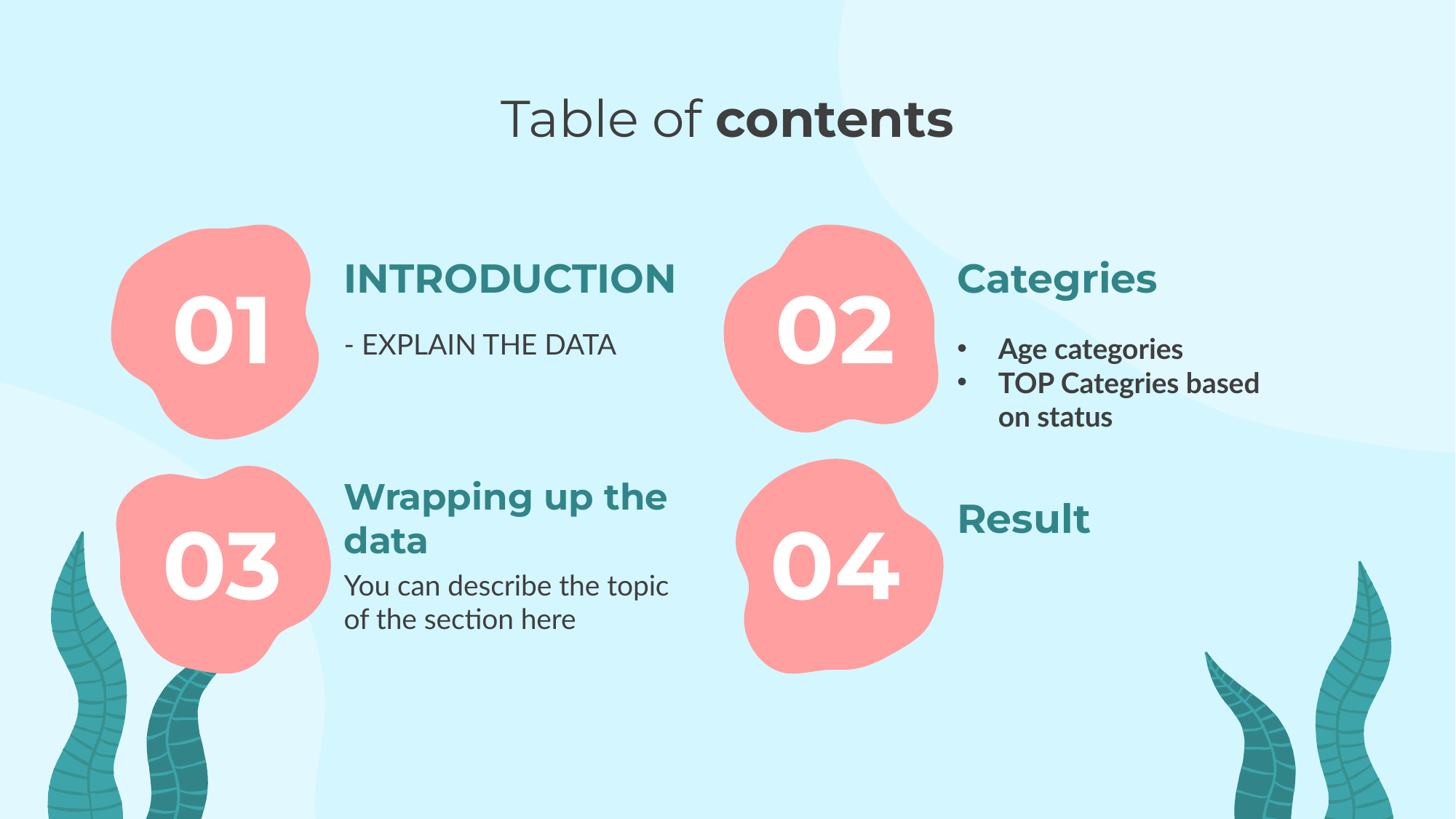

Table of contents

# INTRODUCTION
Categries
01
02
Age categories
TOP Categries based on status
- EXPLAIN THE DATA

Wrapping up the data
Result
03
04
You can describe the topic of the section here